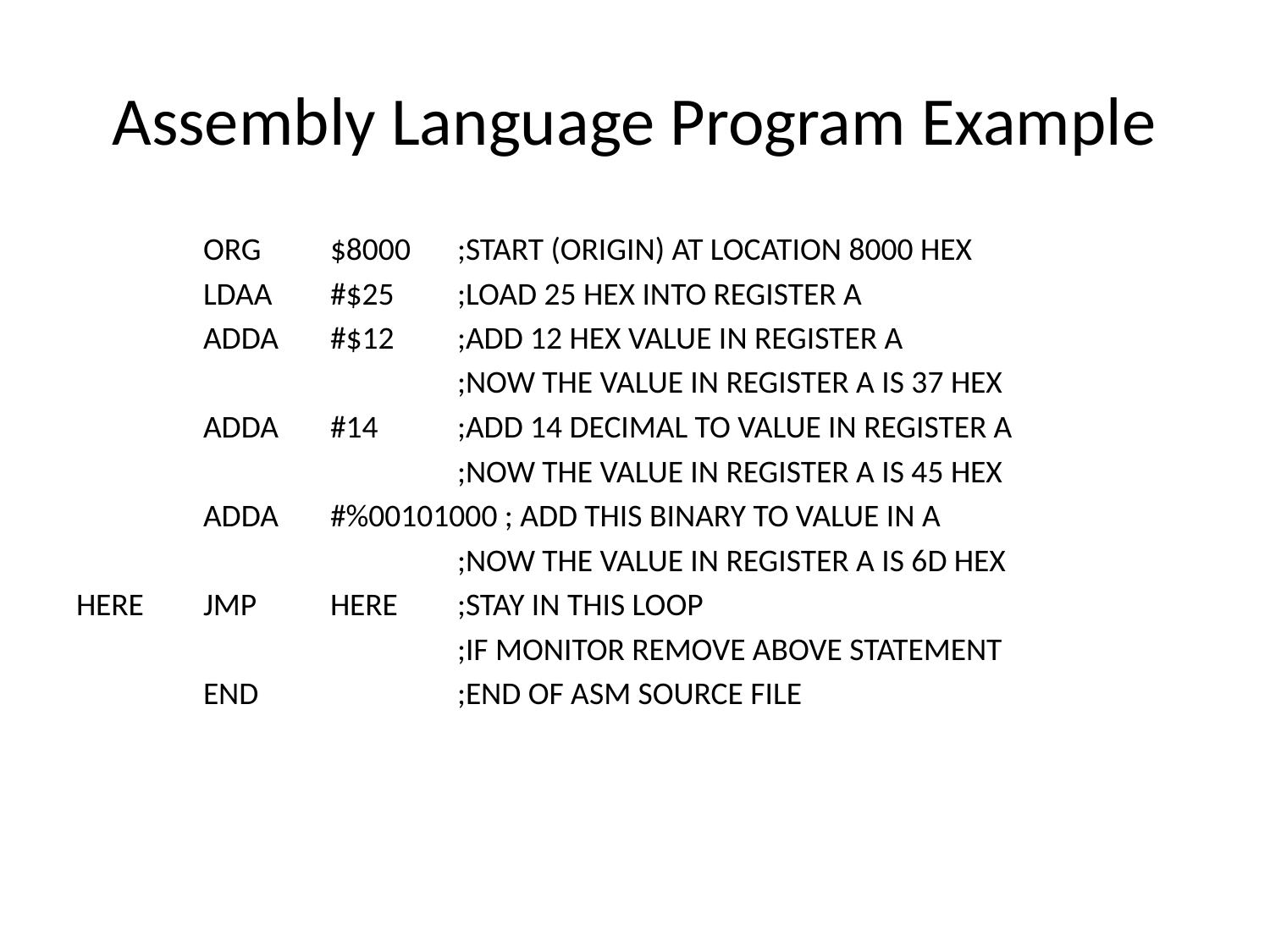

# Assembly Language Program Example
	ORG	$8000	;START (ORIGIN) AT LOCATION 8000 HEX
	LDAA	#$25	;LOAD 25 HEX INTO REGISTER A
	ADDA	#$12	;ADD 12 HEX VALUE IN REGISTER A
			;NOW THE VALUE IN REGISTER A IS 37 HEX
	ADDA	#14	;ADD 14 DECIMAL TO VALUE IN REGISTER A
			;NOW THE VALUE IN REGISTER A IS 45 HEX
	ADDA	#%00101000 ; ADD THIS BINARY TO VALUE IN A
			;NOW THE VALUE IN REGISTER A IS 6D HEX
HERE	JMP	HERE	;STAY IN THIS LOOP
			;IF MONITOR REMOVE ABOVE STATEMENT
	END		;END OF ASM SOURCE FILE